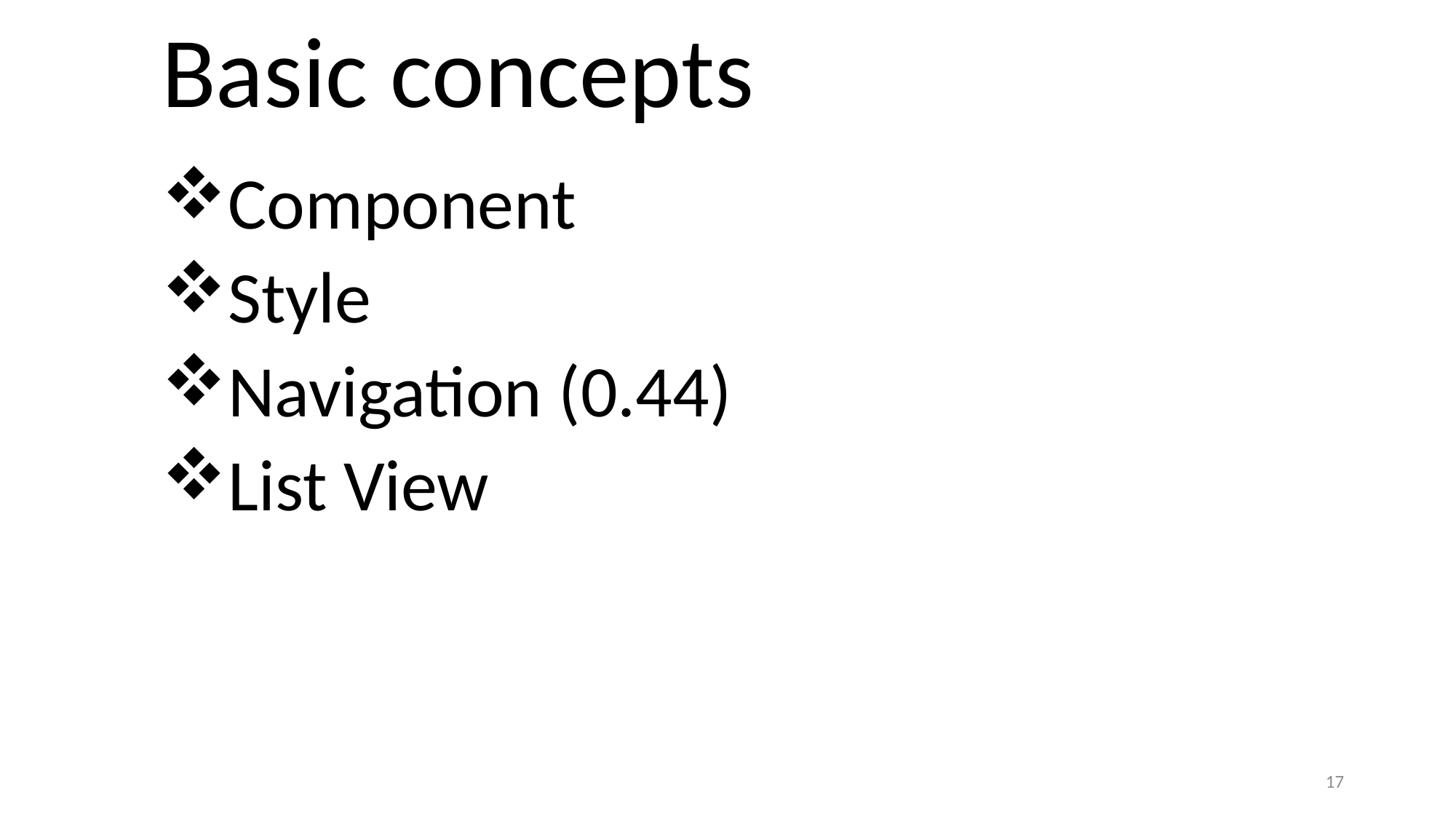

# Basic concepts
Component
Style
Navigation (0.44)
List View
17